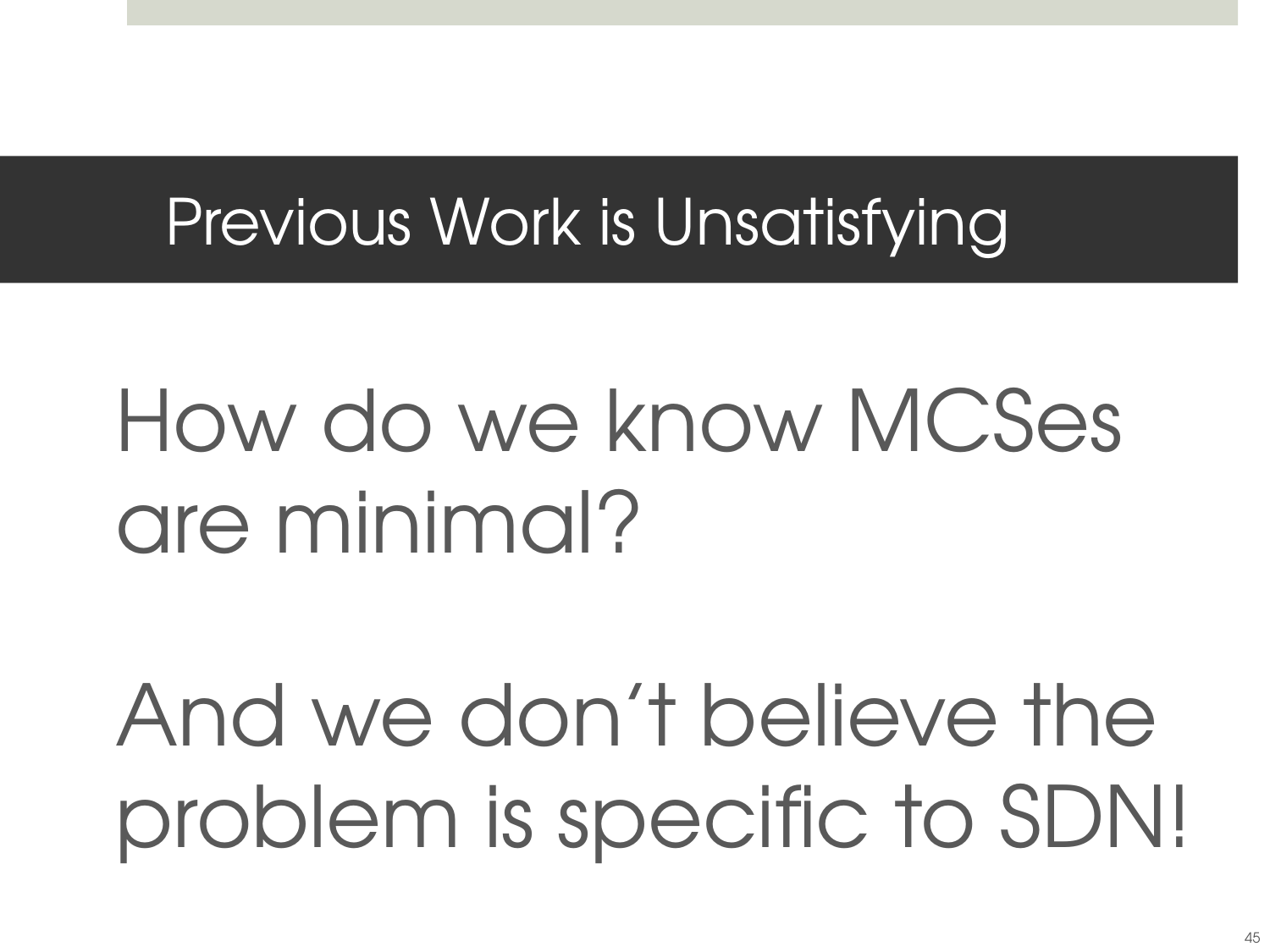

# Previous Work is Unsatisfying
How do we know MCSes are minimal?

And we don’t believe the problem is specific to SDN!
45